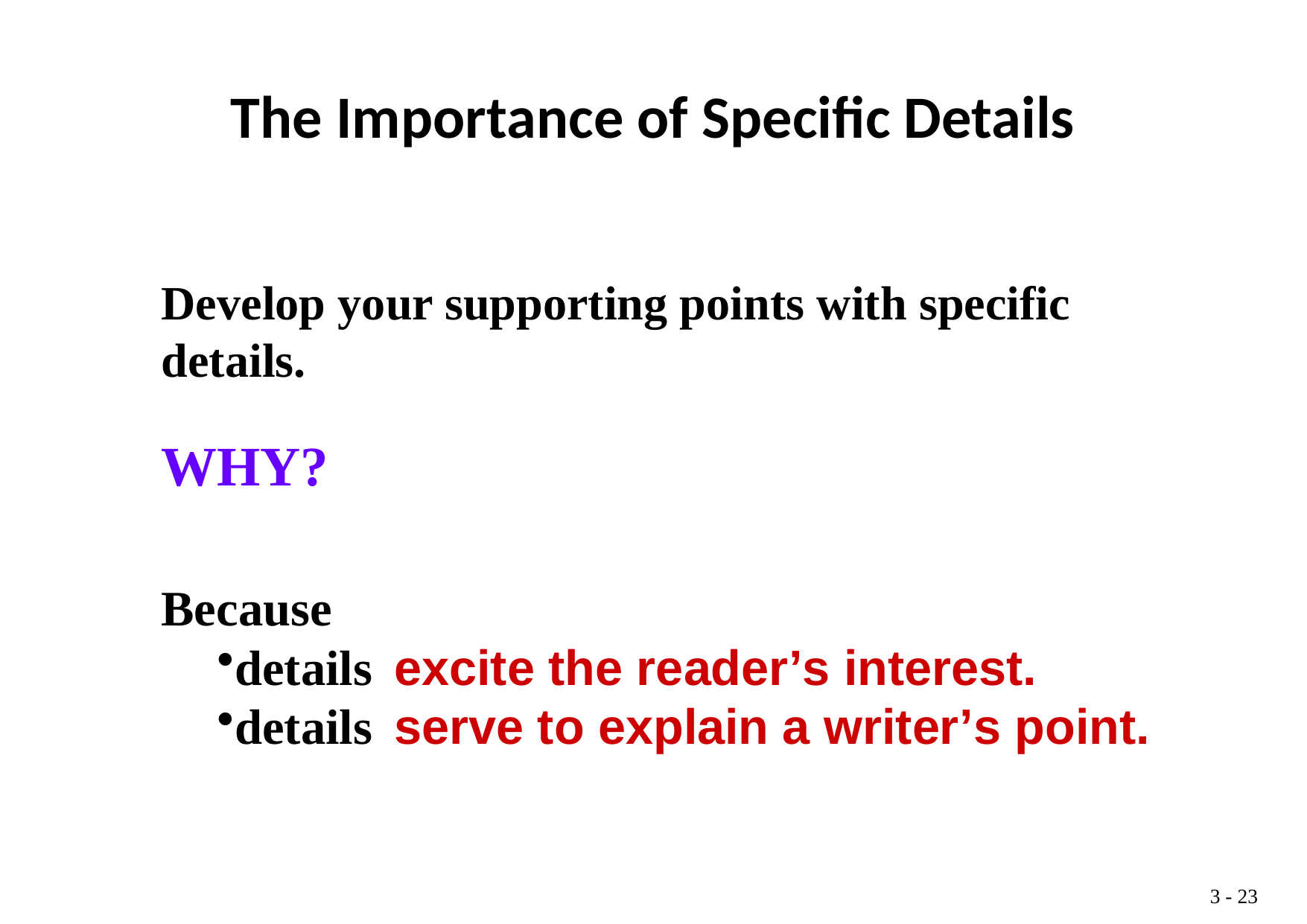

The Importance of Specific Details
Develop your supporting points with specific details.
WHY?
Because
details excite the reader’s interest.
details serve to explain a writer’s point.
3 - 23